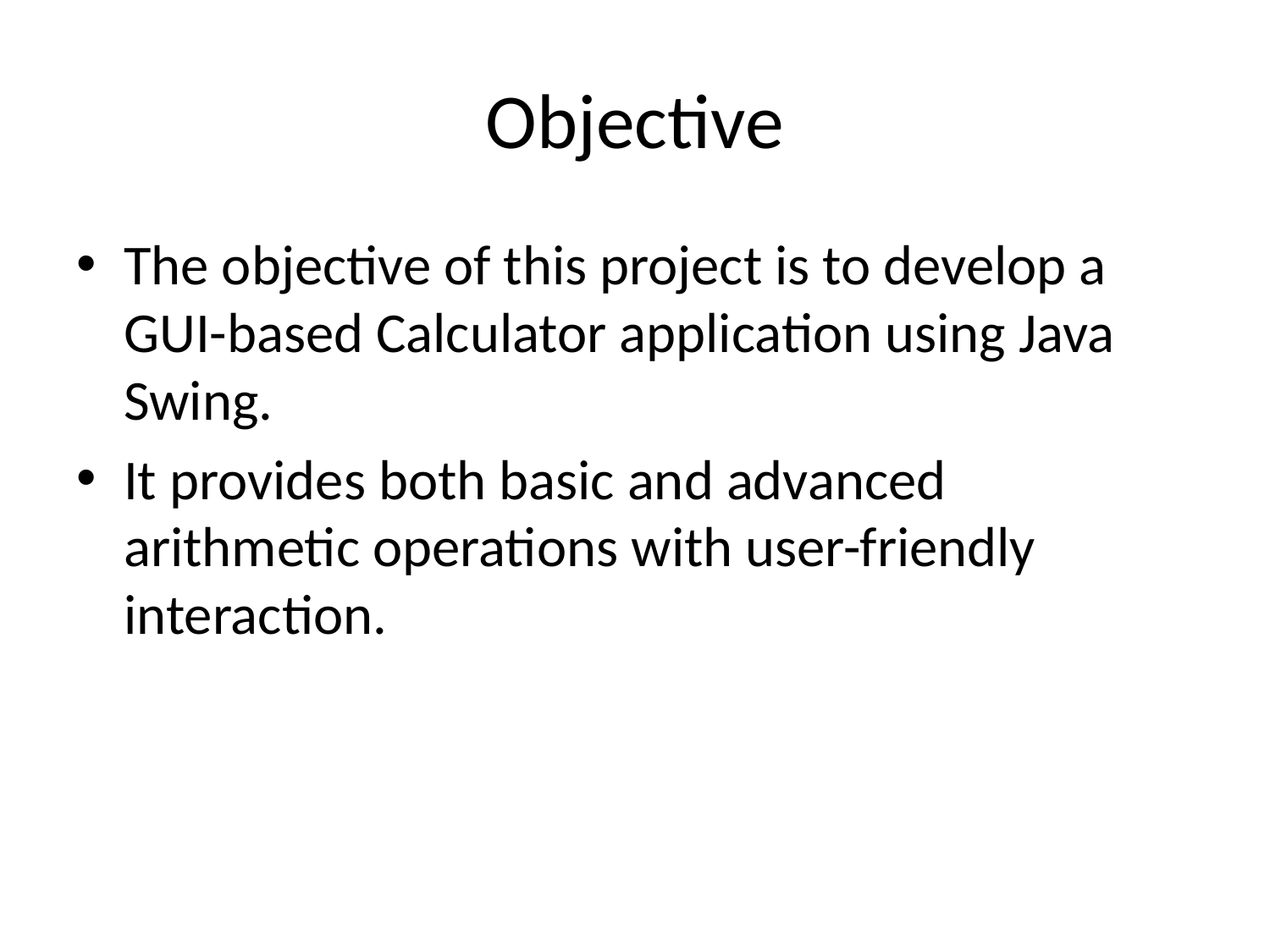

# Objective
The objective of this project is to develop a GUI-based Calculator application using Java Swing.
It provides both basic and advanced arithmetic operations with user-friendly interaction.